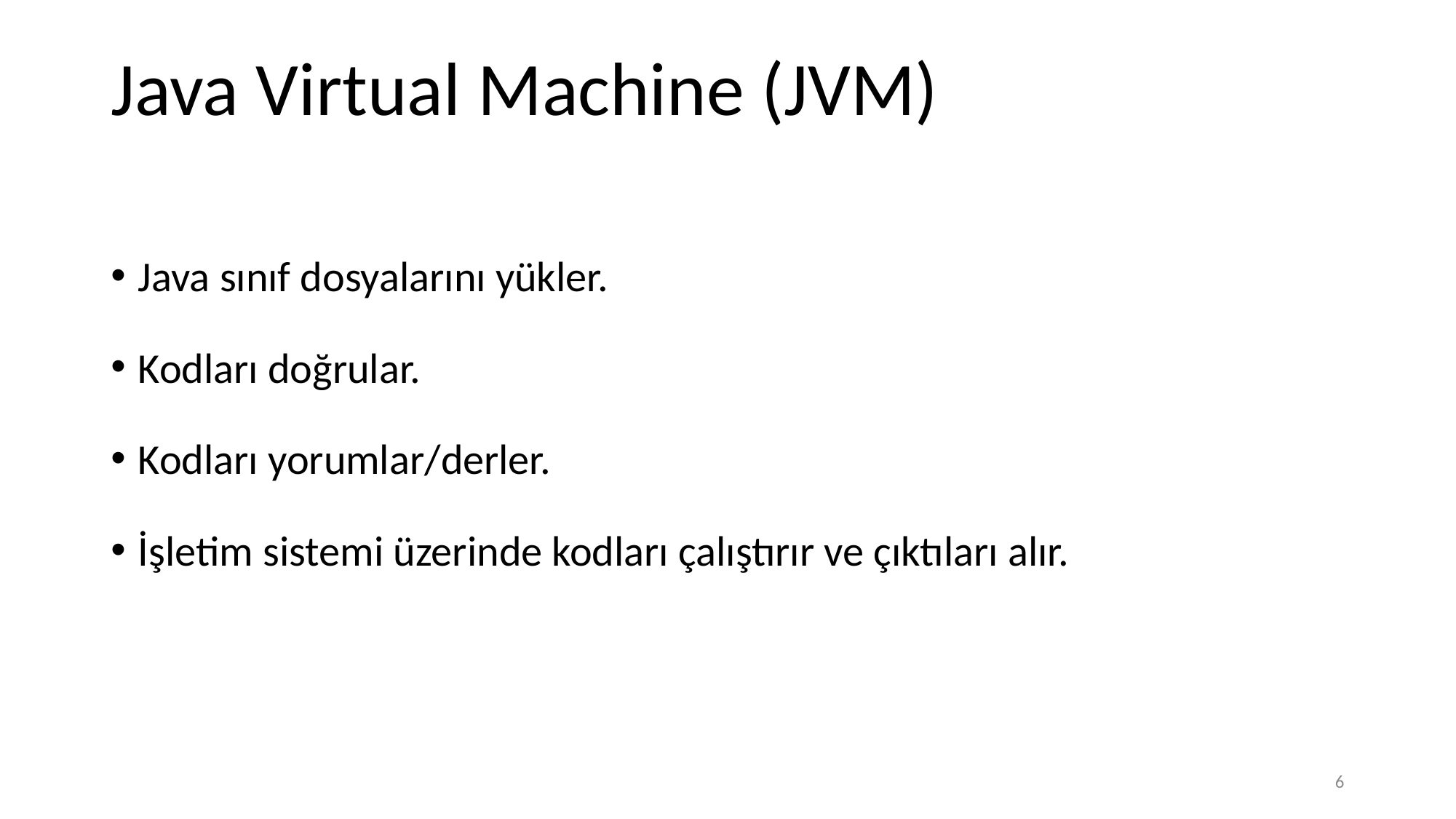

Java Virtual Machine (JVM)
Java sınıf dosyalarını yükler.
Kodları doğrular.
Kodları yorumlar/derler.
İşletim sistemi üzerinde kodları çalıştırır ve çıktıları alır.
6